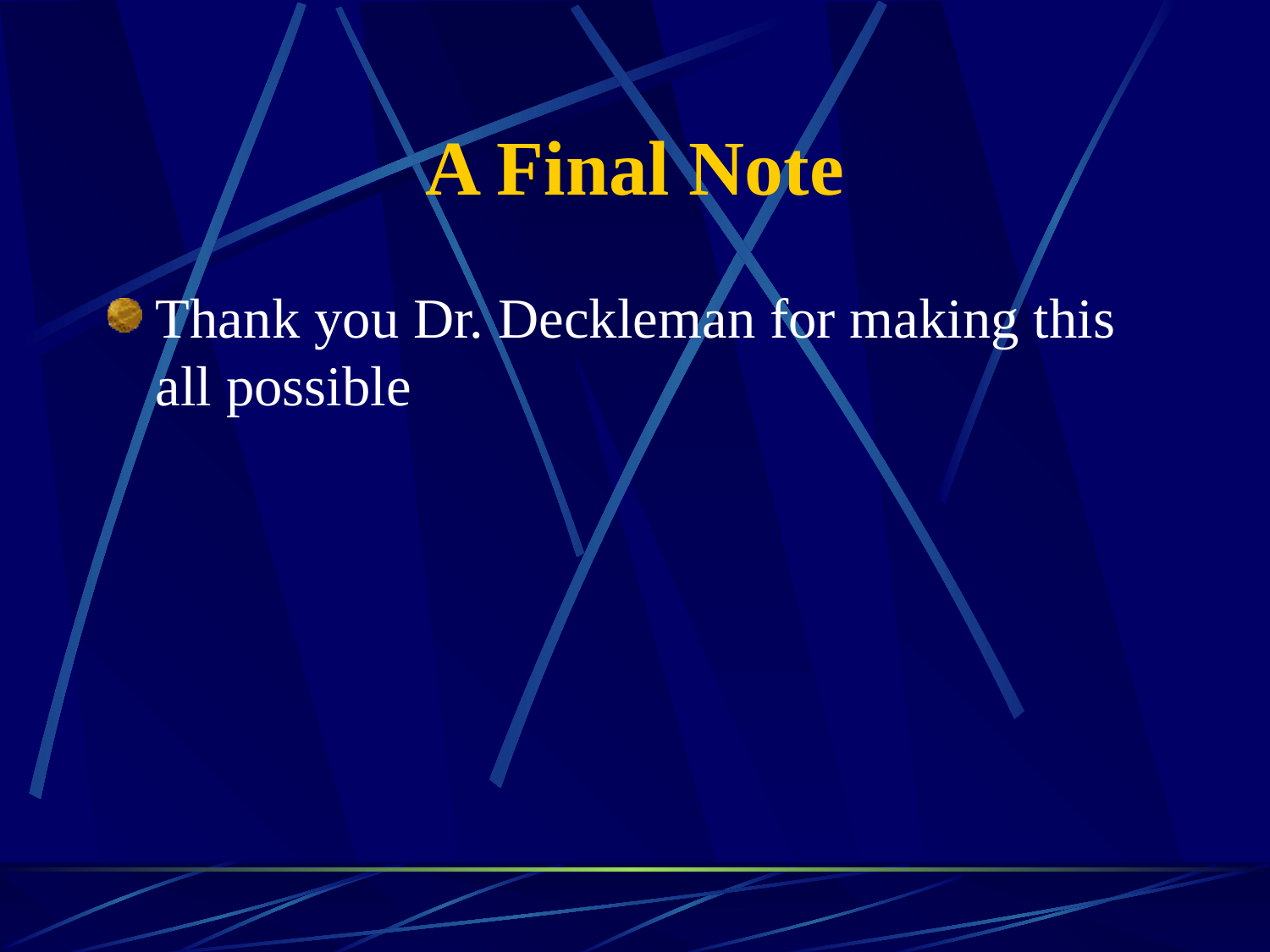

# A Final Note
Thank you Dr. Deckleman for making this all possible